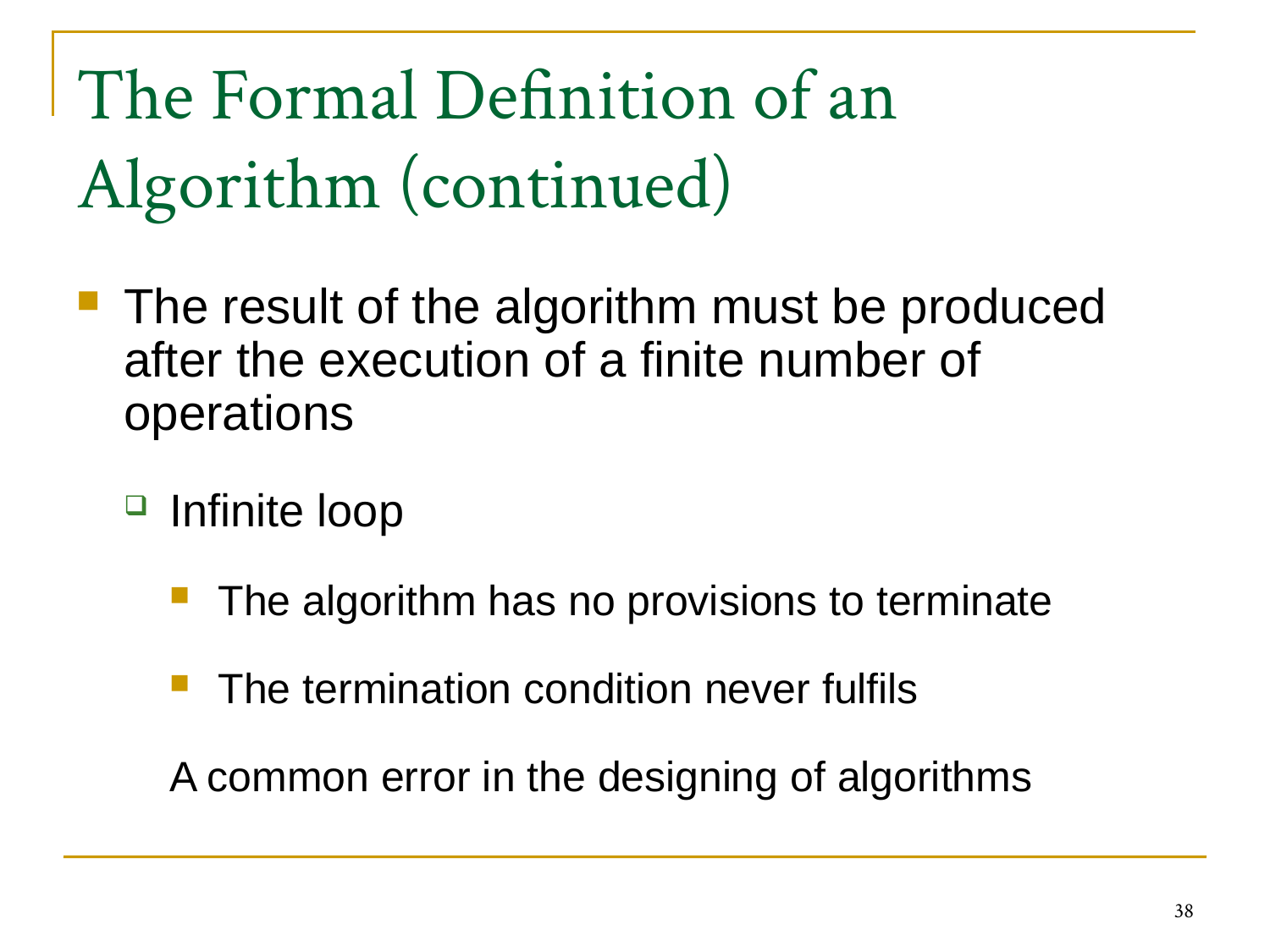

# The Formal Definition of an Algorithm (continued)
The result of the algorithm must be produced after the execution of a finite number of operations
Infinite loop
The algorithm has no provisions to terminate
The termination condition never fulfils
A common error in the designing of algorithms
38